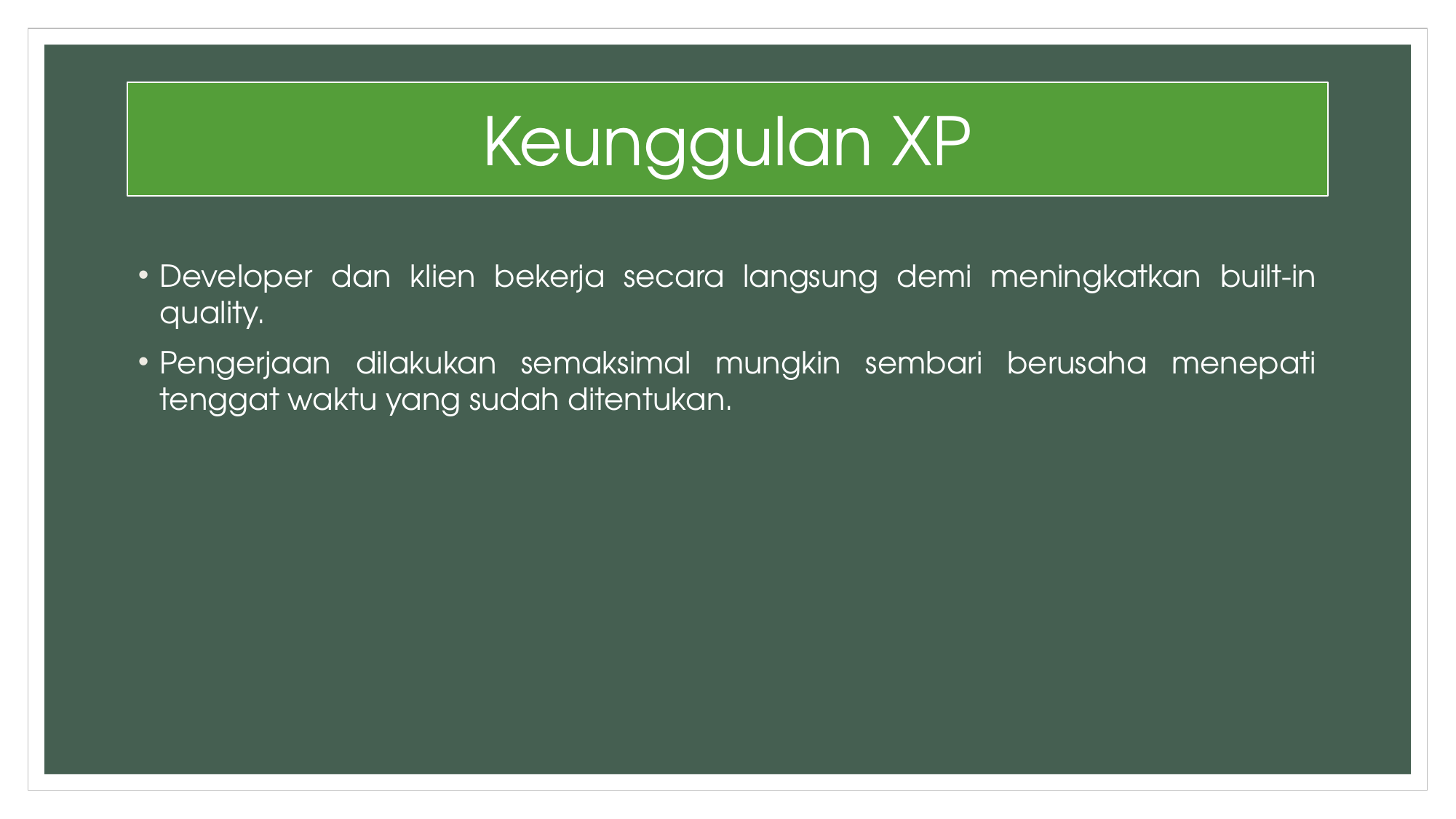

Keunggulan XP
Developer dan klien bekerja secara langsung demi meningkatkan built-in quality.
Pengerjaan dilakukan semaksimal mungkin sembari berusaha menepati tenggat waktu yang sudah ditentukan.